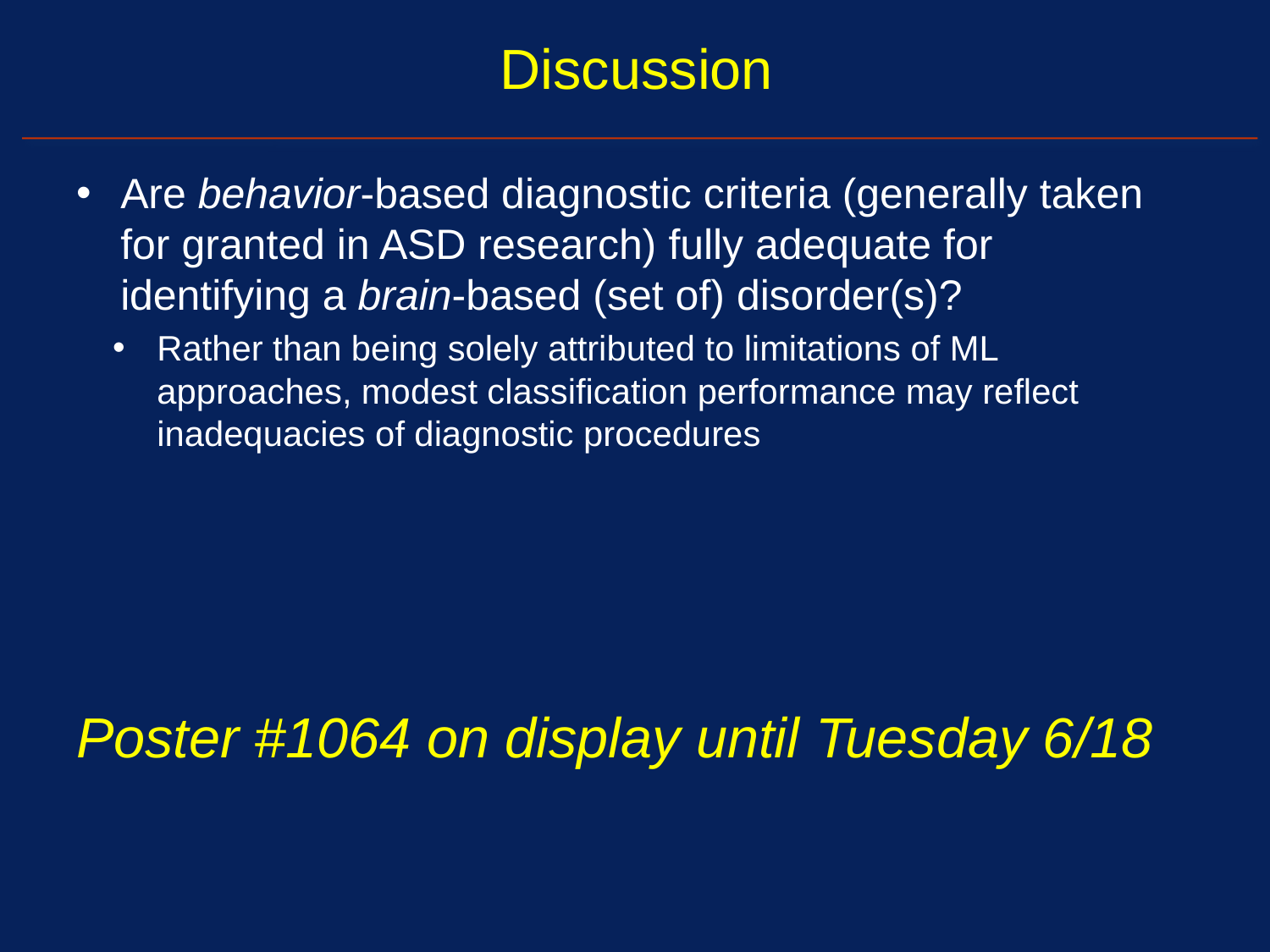

# Discussion
Are behavior-based diagnostic criteria (generally taken for granted in ASD research) fully adequate for identifying a brain-based (set of) disorder(s)?
Rather than being solely attributed to limitations of ML approaches, modest classification performance may reflect inadequacies of diagnostic procedures

Poster #1064 on display until Tuesday 6/18